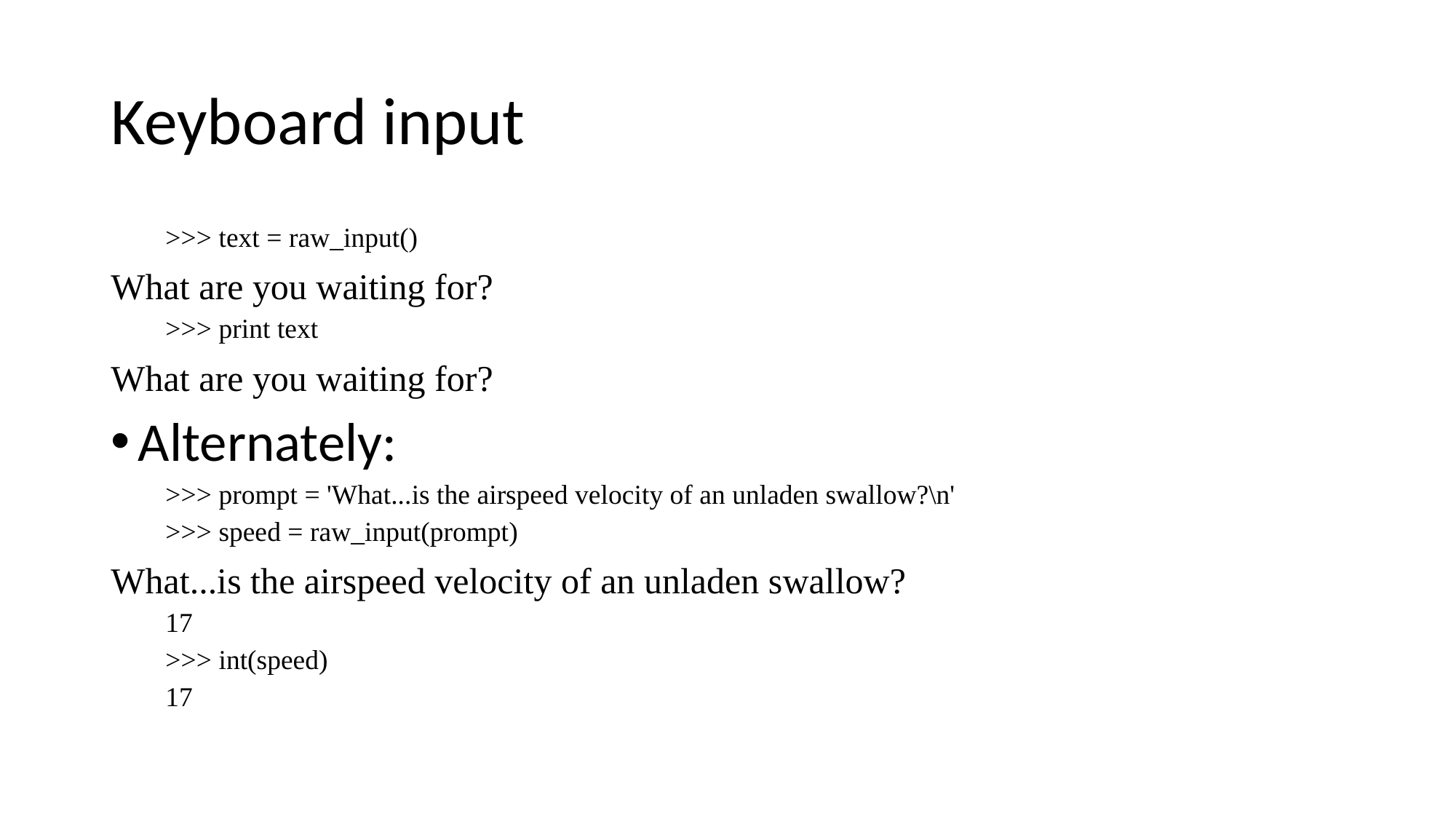

# Keyboard input
>>> text = raw_input()
What are you waiting for?
>>> print text
What are you waiting for?
Alternately:
>>> prompt = 'What...is the airspeed velocity of an unladen swallow?\n'
>>> speed = raw_input(prompt)
What...is the airspeed velocity of an unladen swallow?
17
>>> int(speed)
17